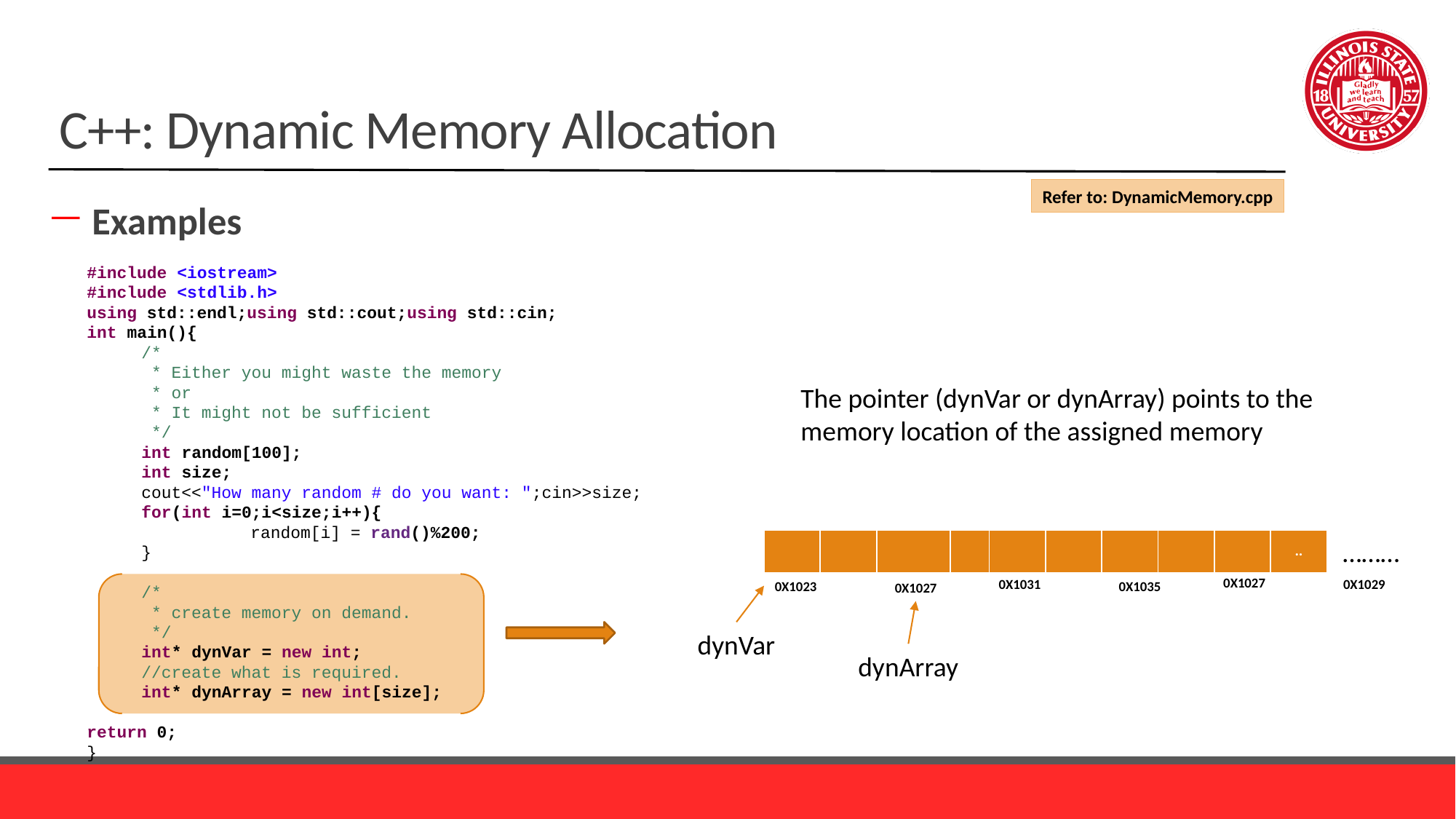

# C++: Dynamic Memory Allocation
Refer to: DynamicMemory.cpp
Examples
#include <iostream>
#include <stdlib.h>
using std::endl;using std::cout;using std::cin;
int main(){
/*
 * Either you might waste the memory
 * or
 * It might not be sufficient
 */
int random[100];
int size;
cout<<"How many random # do you want: ";cin>>size;
for(int i=0;i<size;i++){
	random[i] = rand()%200;
}

/*
 * create memory on demand.
 */
int* dynVar = new int;
//create what is required.
int* dynArray = new int[size];

return 0;
}
The pointer (dynVar or dynArray) points to the
memory location of the assigned memory
|  |  |  |  |  |  |  |  |  | .. |
| --- | --- | --- | --- | --- | --- | --- | --- | --- | --- |
………
0X1027
0X1031
0X1029
0X1023
0X1035

0X1027

dynVar
dynArray